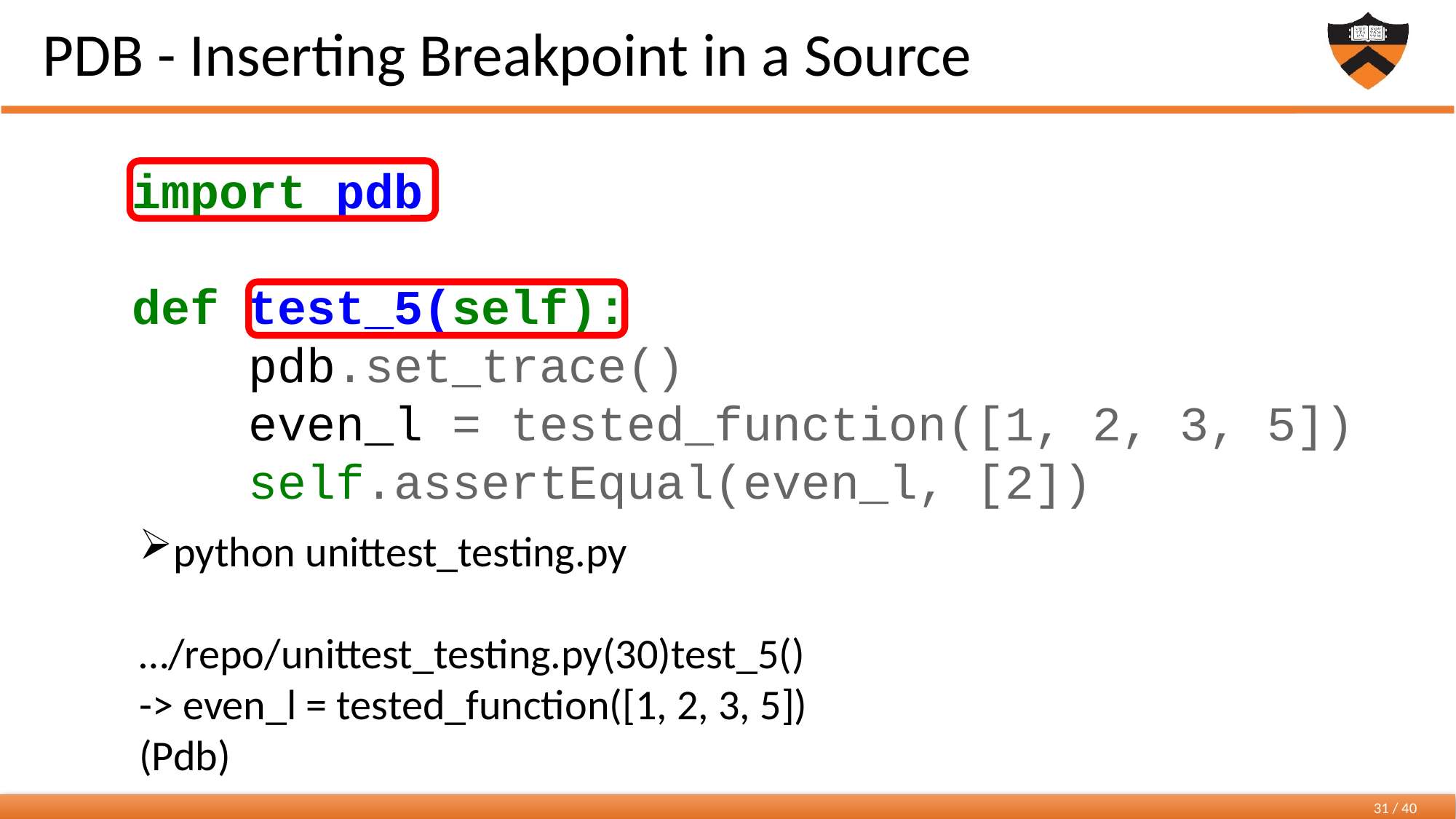

# PDB - Inserting Breakpoint in a Source
import pdb

def test_5(self):
    pdb.set_trace()
    even_l = tested_function([1, 2, 3, 5])
    self.assertEqual(even_l, [2])

python unittest_testing.py

…/repo/unittest_testing.py(30)test_5()
-> even_l = tested_function([1, 2, 3, 5])
(Pdb)

31 / 40